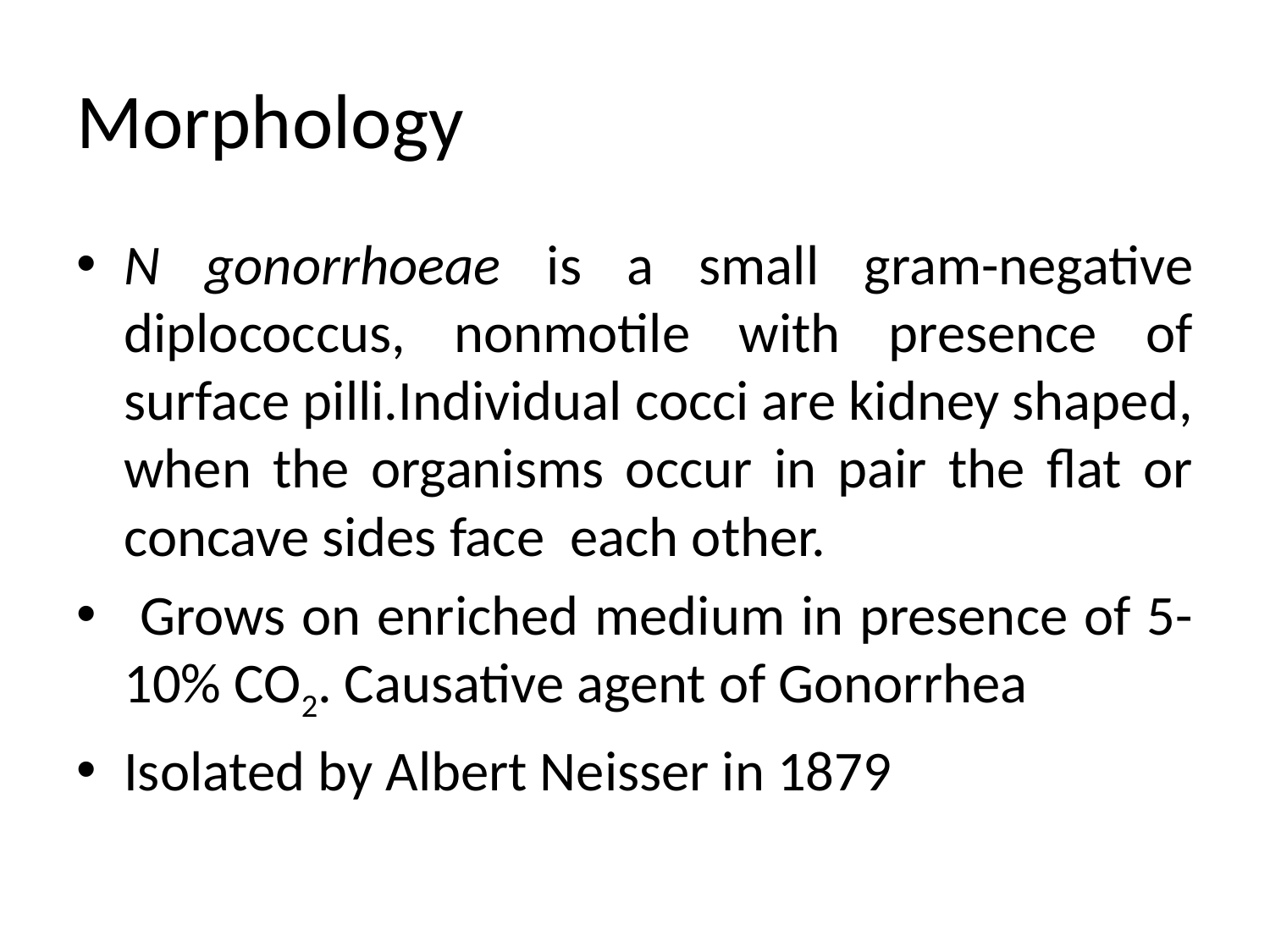

# Morphology
N gonorrhoeae is a small gram-negative diplococcus, nonmotile with presence of surface pilli.Individual cocci are kidney shaped, when the organisms occur in pair the flat or concave sides face  each other.
 Grows on enriched medium in presence of 5-10% CO2. Causative agent of Gonorrhea
Isolated by Albert Neisser in 1879